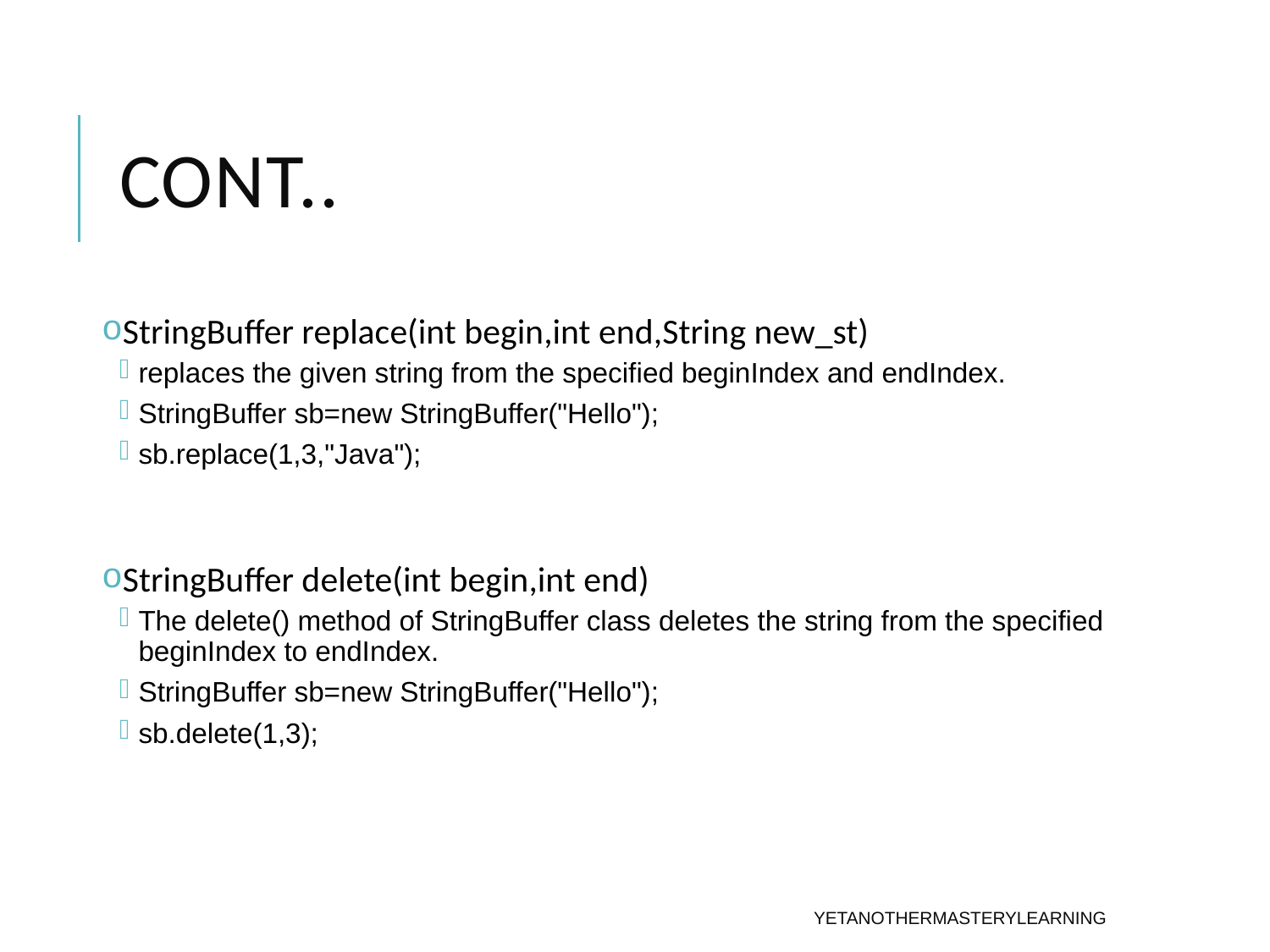

# Cont..
StringBuffer replace(int begin,int end,String new_st)
replaces the given string from the specified beginIndex and endIndex.
StringBuffer sb=new StringBuffer("Hello");
sb.replace(1,3,"Java");

StringBuffer delete(int begin,int end)
The delete() method of StringBuffer class deletes the string from the specified beginIndex to endIndex.
StringBuffer sb=new StringBuffer("Hello");
sb.delete(1,3);
YETANOTHERMASTERYLEARNING